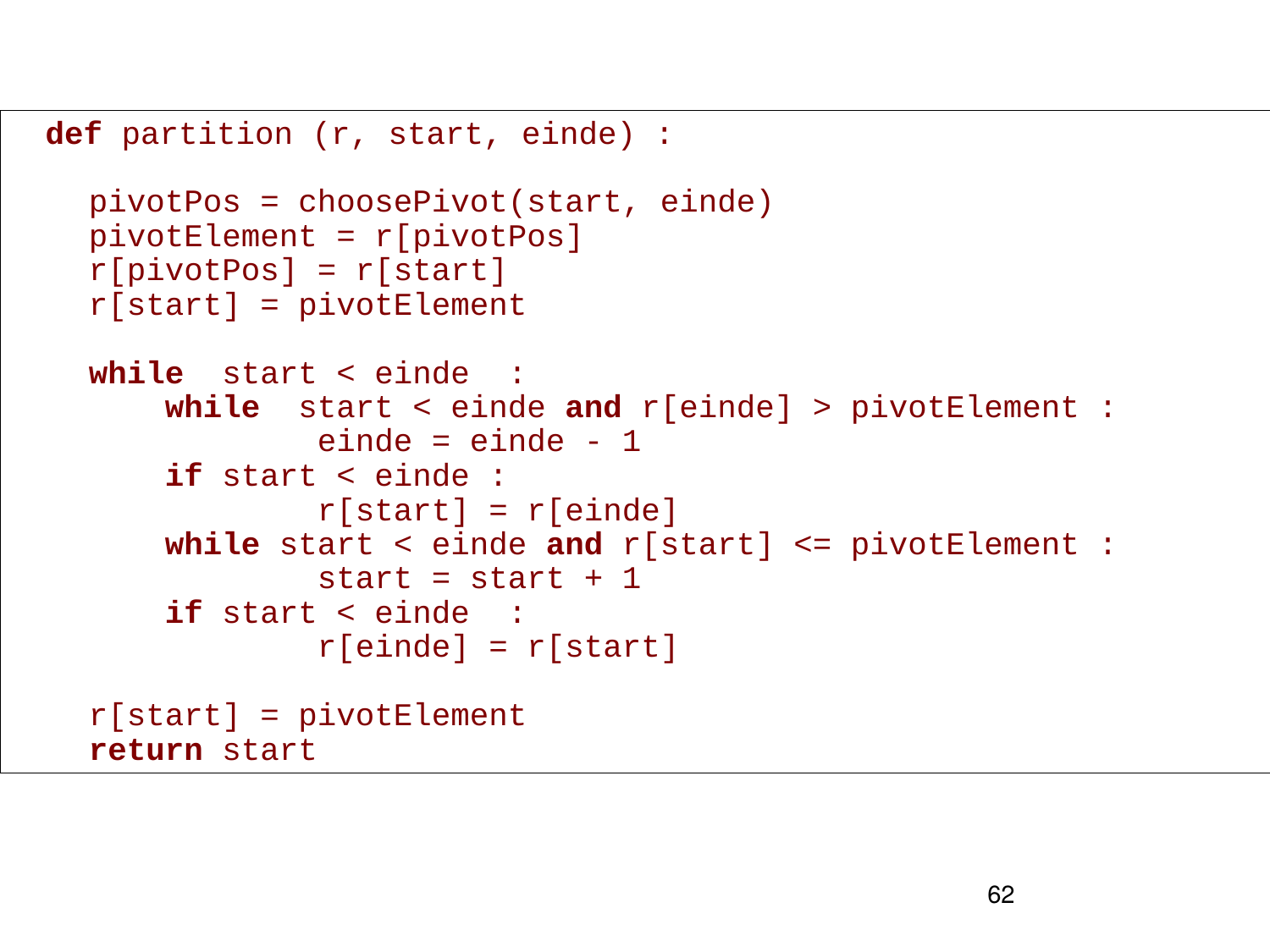

def partition (r, start, einde) :

    pivotPos = choosePivot(start, einde)
    pivotElement = r[pivotPos]
    r[pivotPos] = r[start]
    r[start] = pivotElement

    while  start < einde  :
        while  start < einde and r[einde] > pivotElement :
                einde = einde - 1
        if start < einde :
                r[start] = r[einde]
        while start < einde and r[start] <= pivotElement :
                start = start + 1
        if start < einde  :
                r[einde] = r[start]

    r[start] = pivotElement
    return start

62